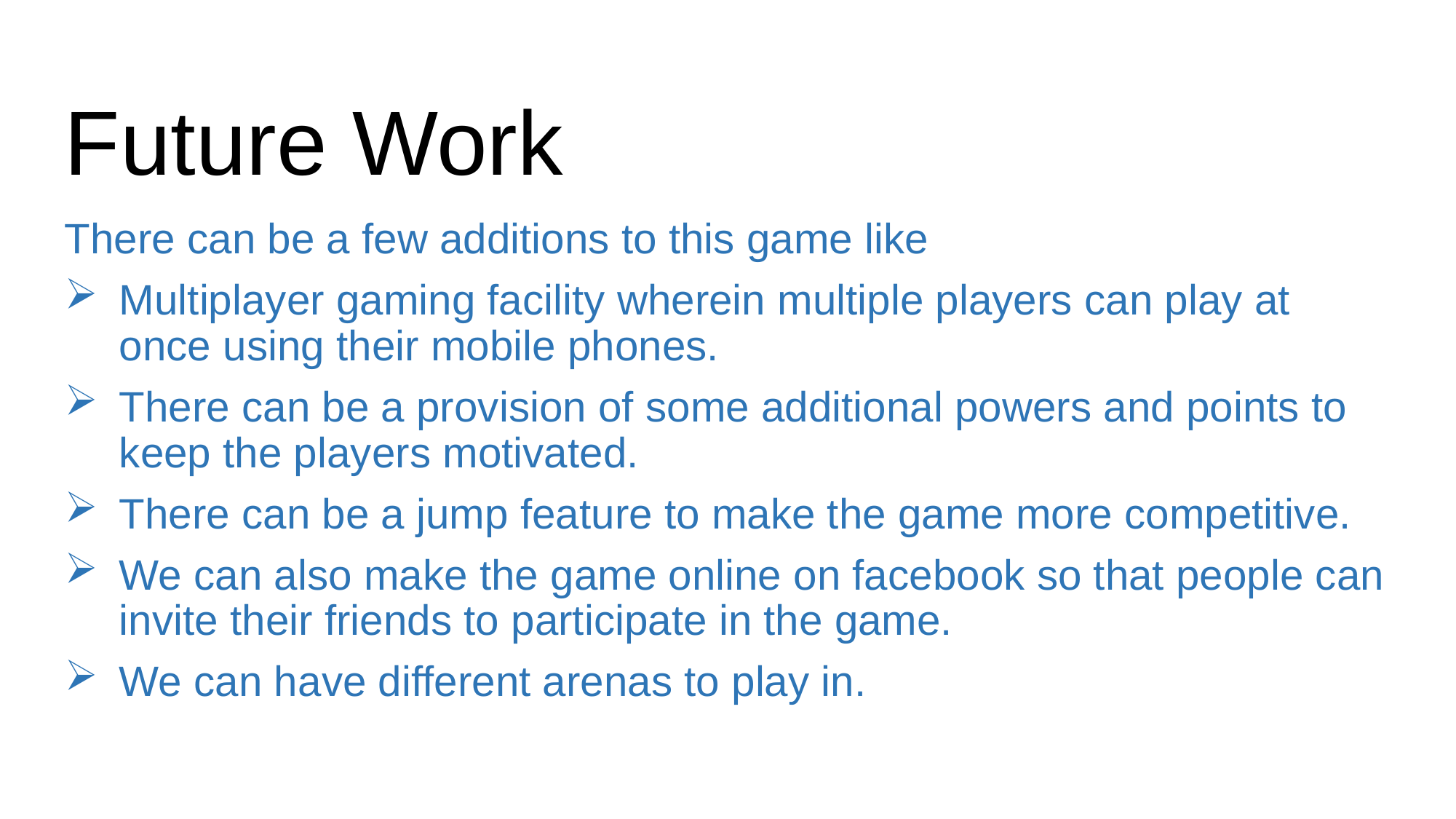

# Future Work
There can be a few additions to this game like
Multiplayer gaming facility wherein multiple players can play at once using their mobile phones.
There can be a provision of some additional powers and points to keep the players motivated.
There can be a jump feature to make the game more competitive.
We can also make the game online on facebook so that people can invite their friends to participate in the game.
We can have different arenas to play in.